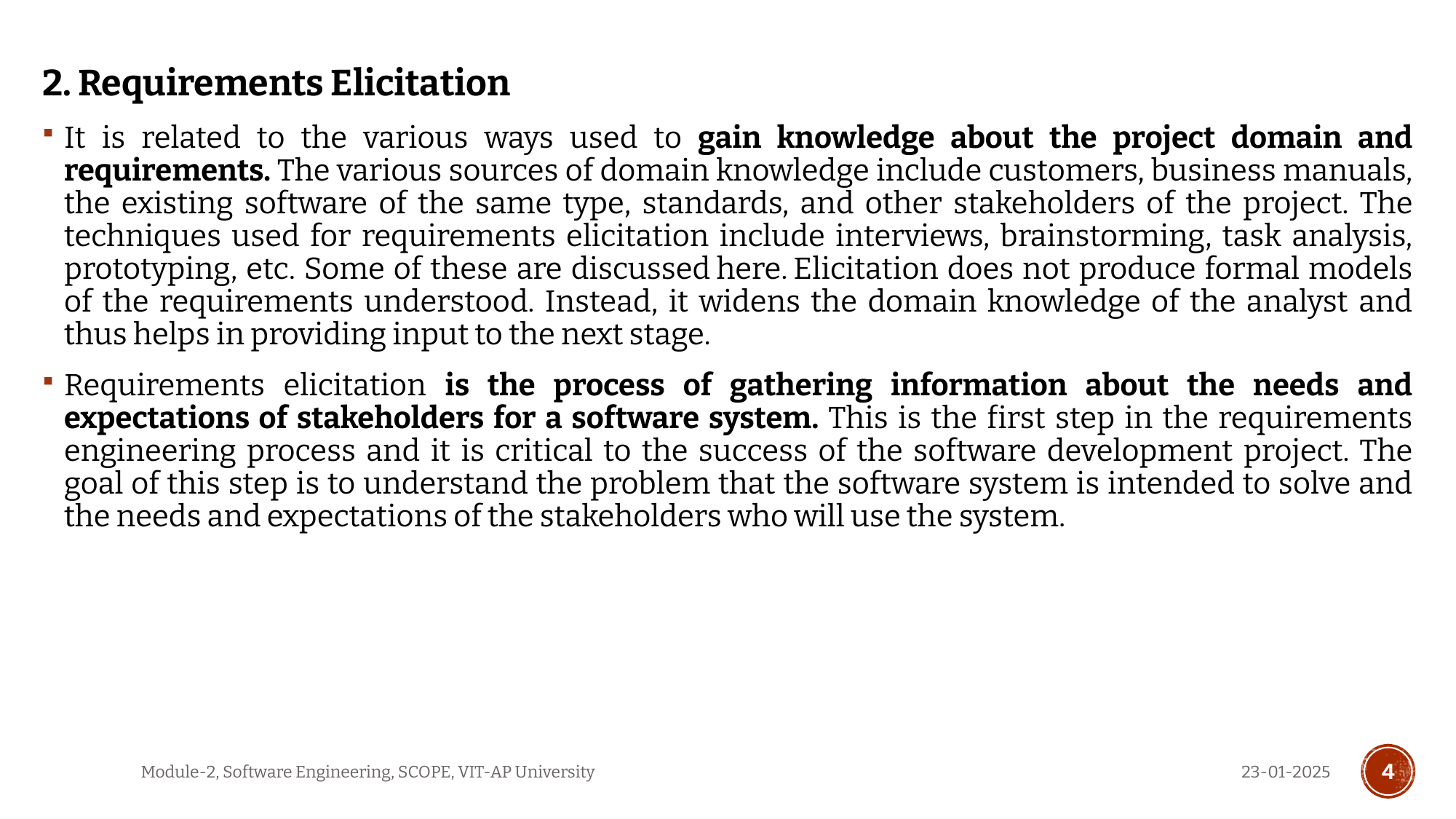

2. Requirements Elicitation
It is related to the various ways used to gain knowledge about the project domain and requirements. The various sources of domain knowledge include customers, business manuals, the existing software of the same type, standards, and other stakeholders of the project. The techniques used for requirements elicitation include interviews, brainstorming, task analysis, prototyping, etc. Some of these are discussed here. Elicitation does not produce formal models of the requirements understood. Instead, it widens the domain knowledge of the analyst and thus helps in providing input to the next stage.
Requirements elicitation is the process of gathering information about the needs and expectations of stakeholders for a software system. This is the first step in the requirements engineering process and it is critical to the success of the software development project. The goal of this step is to understand the problem that the software system is intended to solve and the needs and expectations of the stakeholders who will use the system.

Module-2, Software Engineering, SCOPE, VIT-AP University
23-01-2025
4